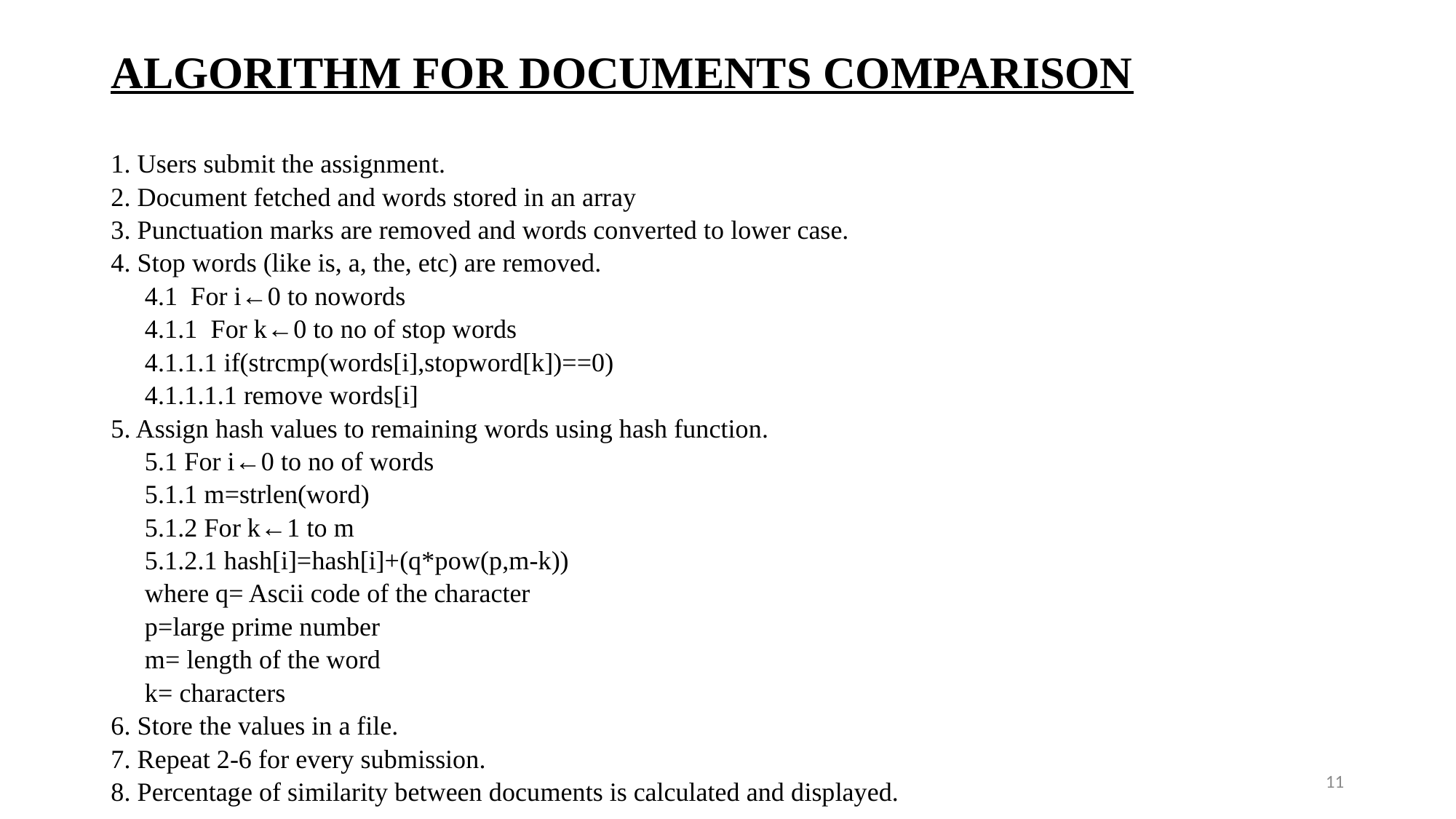

ALGORITHM FOR DOCUMENTS COMPARISON

1. Users submit the assignment.
2. Document fetched and words stored in an array
3. Punctuation marks are removed and words converted to lower case.
4. Stop words (like is, a, the, etc) are removed.
	4.1  For i←0 to nowords
		4.1.1  For k←0 to no of stop words
			4.1.1.1 if(strcmp(words[i],stopword[k])==0)
				4.1.1.1.1 remove words[i]
5. Assign hash values to remaining words using hash function.
	5.1 For i←0 to no of words
		5.1.1 m=strlen(word)
		5.1.2 For k←1 to m
			5.1.2.1 hash[i]=hash[i]+(q*pow(p,m-k))
				where q= Ascii code of the character
				p=large prime number
				m= length of the word
				k= characters
6. Store the values in a file.
7. Repeat 2-6 for every submission.
8. Percentage of similarity between documents is calculated and displayed.

11